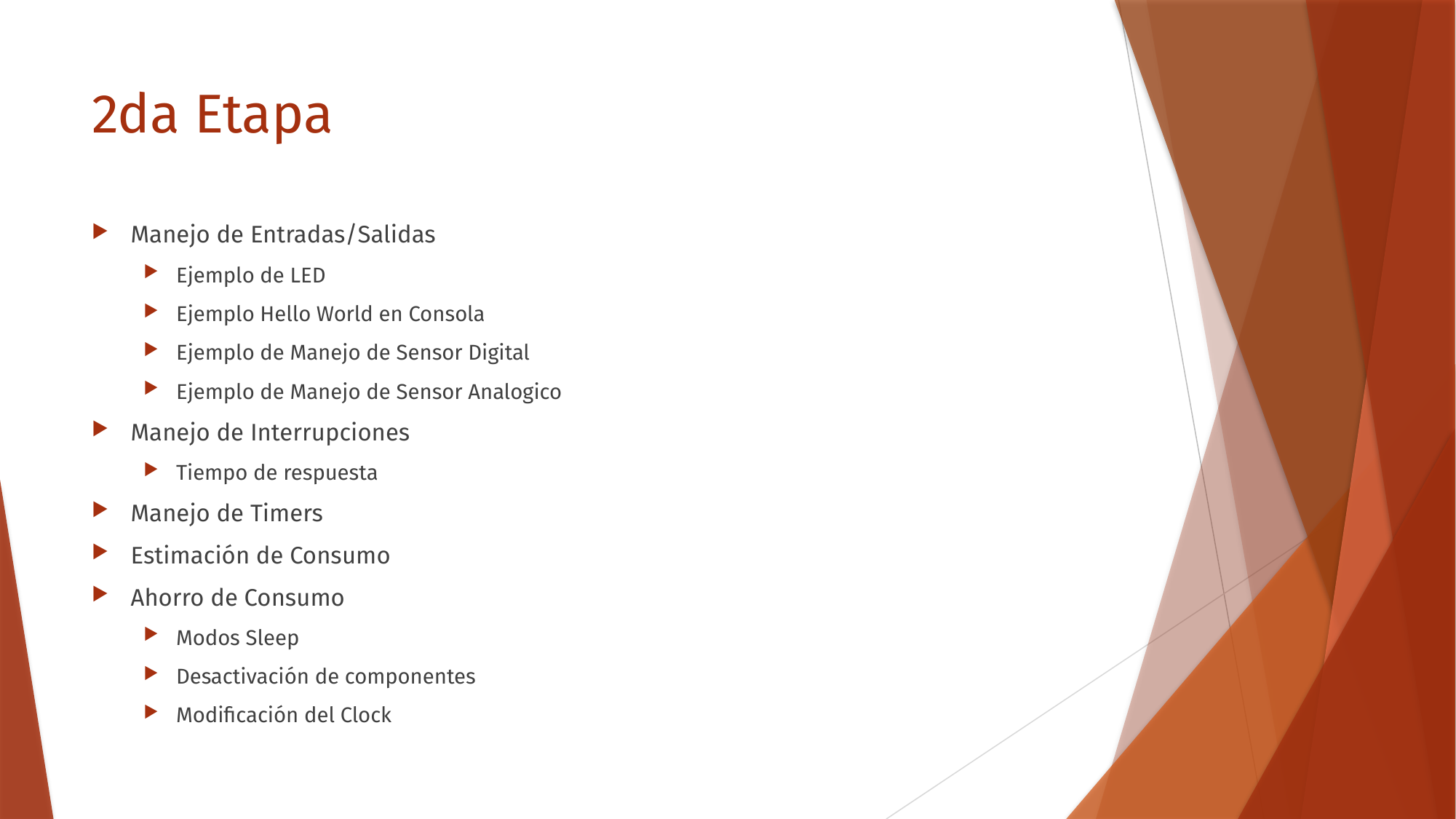

# 2da Etapa
Manejo de Entradas/Salidas
Ejemplo de LED
Ejemplo Hello World en Consola
Ejemplo de Manejo de Sensor Digital
Ejemplo de Manejo de Sensor Analogico
Manejo de Interrupciones
Tiempo de respuesta
Manejo de Timers
Estimación de Consumo
Ahorro de Consumo
Modos Sleep
Desactivación de componentes
Modificación del Clock